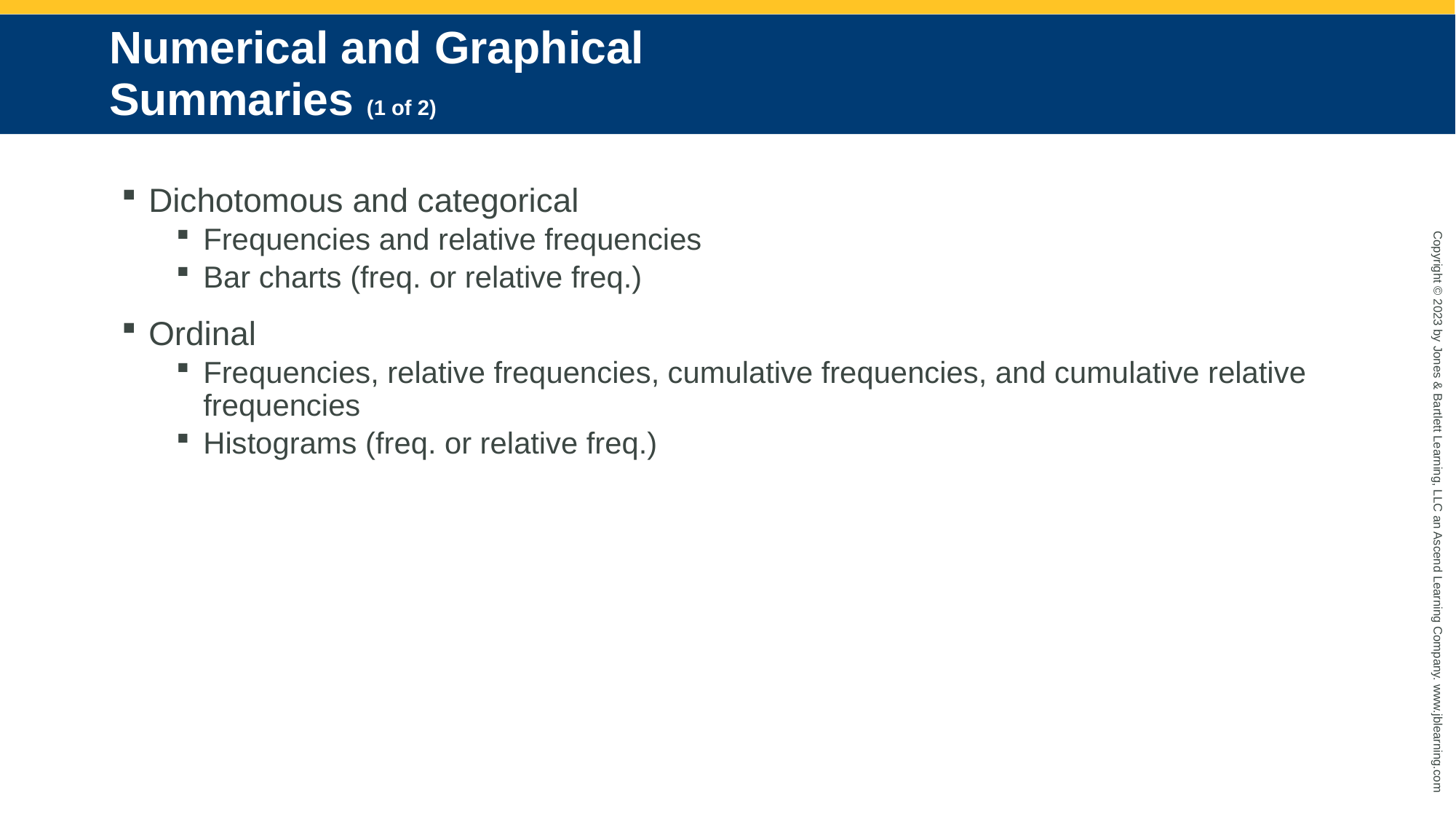

# Numerical and Graphical Summaries (1 of 2)
Dichotomous and categorical
Frequencies and relative frequencies
Bar charts (freq. or relative freq.)
Ordinal
Frequencies, relative frequencies, cumulative frequencies, and cumulative relative frequencies
Histograms (freq. or relative freq.)